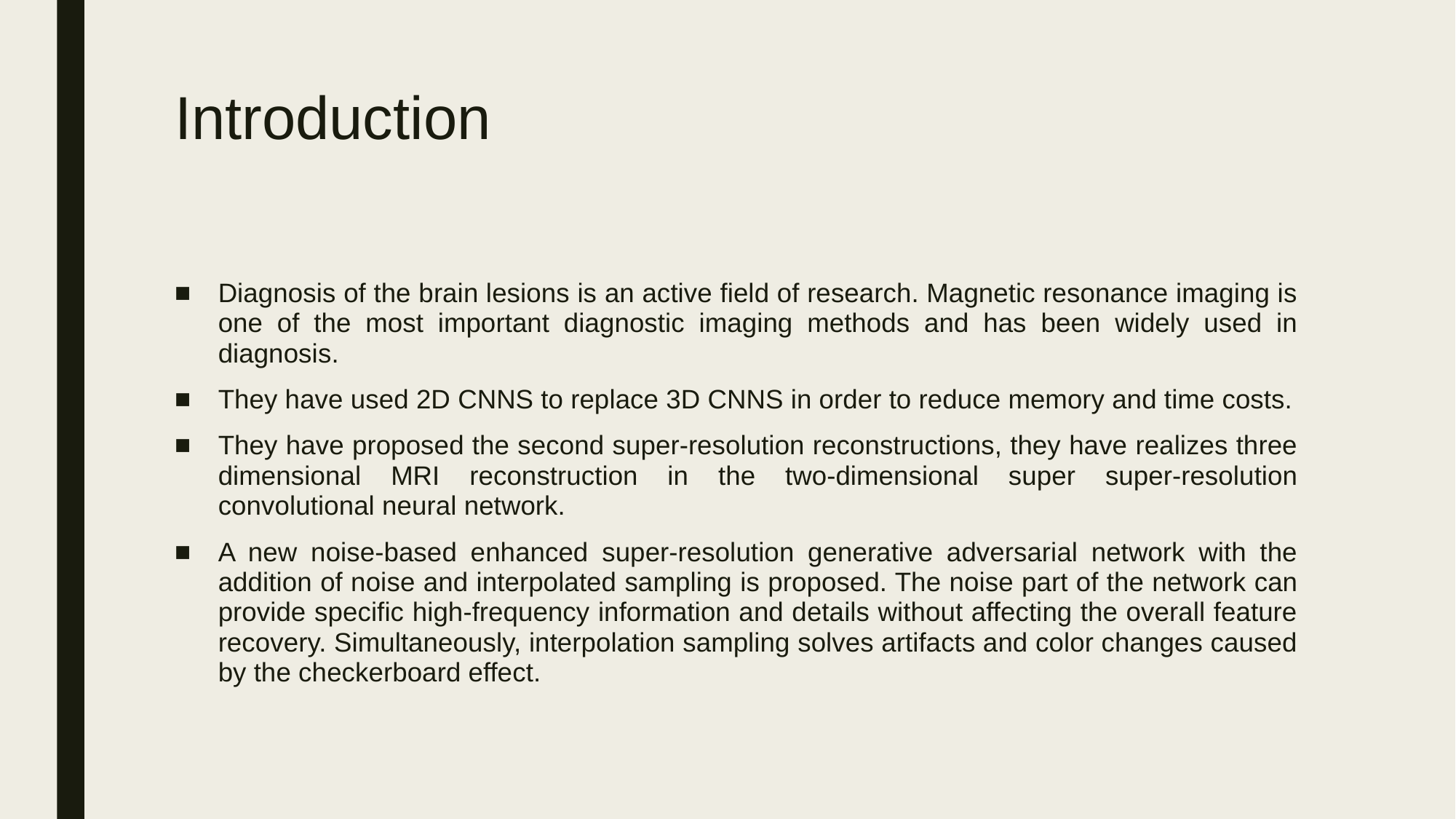

# Introduction
Diagnosis of the brain lesions is an active field of research. Magnetic resonance imaging is one of the most important diagnostic imaging methods and has been widely used in diagnosis.
They have used 2D CNNS to replace 3D CNNS in order to reduce memory and time costs.
They have proposed the second super-resolution reconstructions, they have realizes three dimensional MRI reconstruction in the two-dimensional super super-resolution convolutional neural network.
A new noise-based enhanced super-resolution generative adversarial network with the addition of noise and interpolated sampling is proposed. The noise part of the network can provide specific high-frequency information and details without affecting the overall feature recovery. Simultaneously, interpolation sampling solves artifacts and color changes caused by the checkerboard effect.